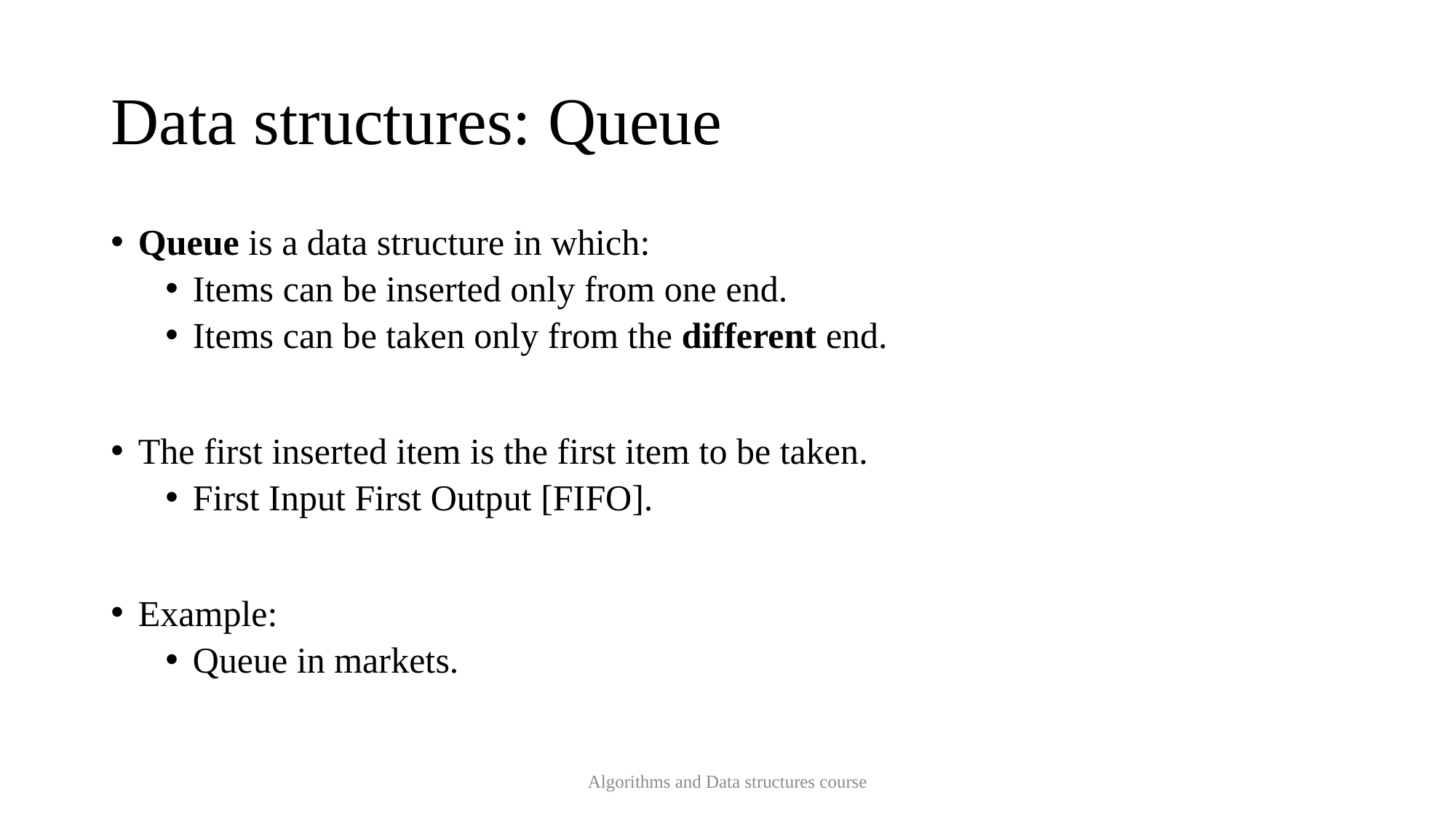

# Data structures: Queue
Queue is a data structure in which:
Items can be inserted only from one end.
Items can be taken only from the different end.

The first inserted item is the first item to be taken.
First Input First Output [FIFO].

Example:
Queue in markets.
Algorithms and Data structures course